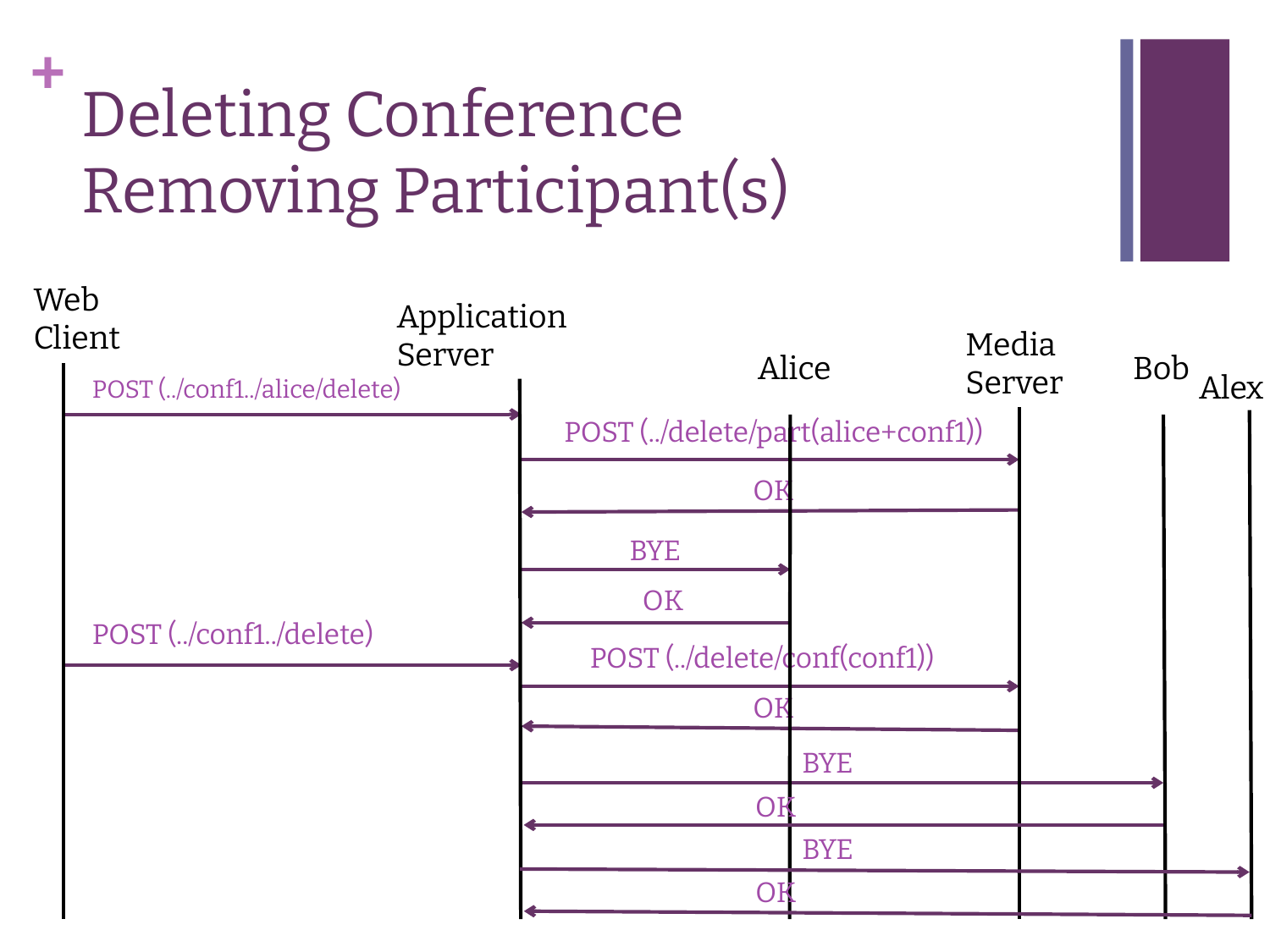

# Deleting Conference Removing Participant(s)
Web Client
Application Server
Media Server
Alice
Bob
Alex
POST (../conf1../alice/delete)
POST (../delete/part(alice+conf1))
OK
BYE
OK
POST (../conf1../delete)
POST (../delete/conf(conf1))
OK
BYE
OK
BYE
OK